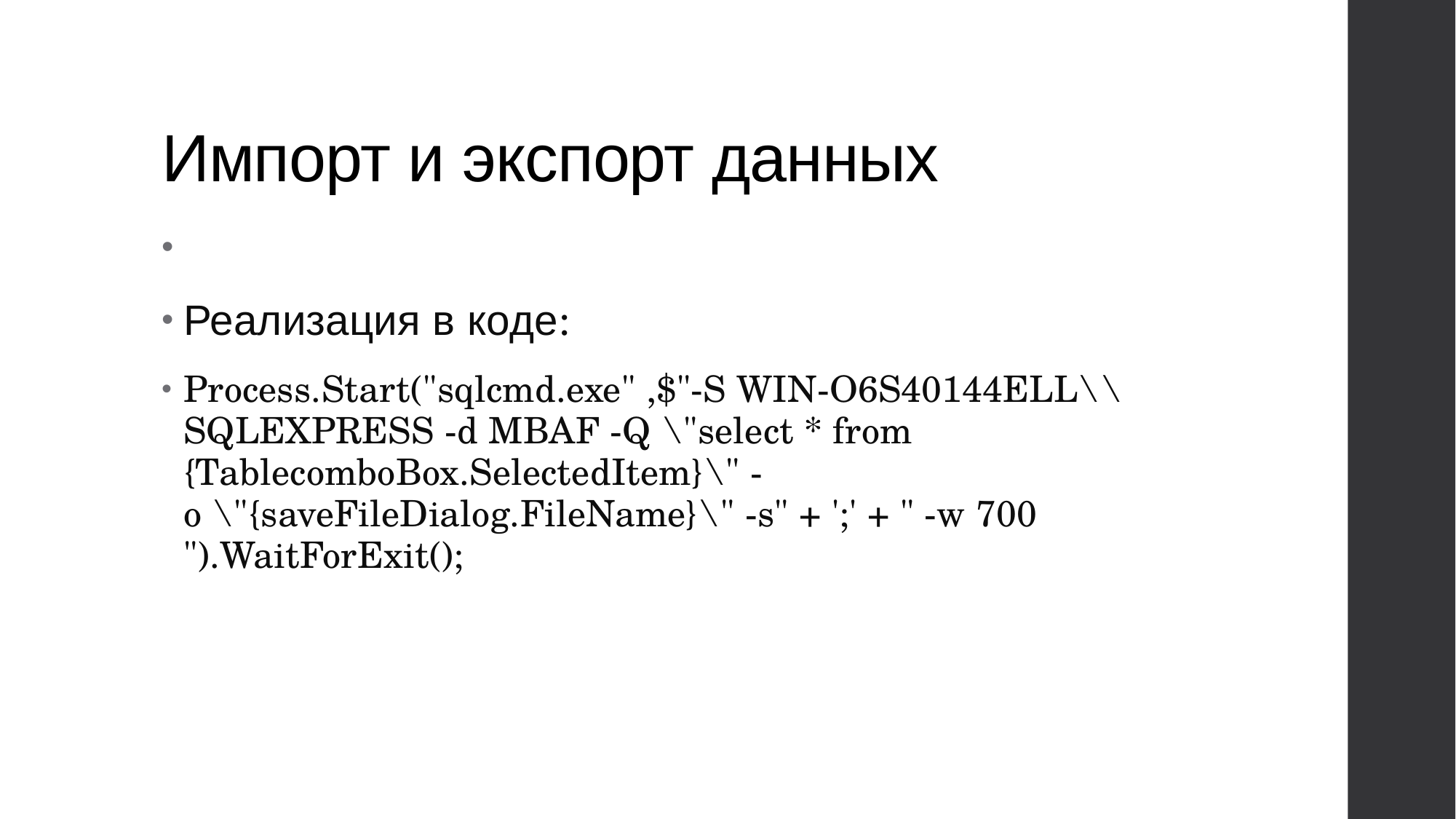

# Импорт и экспорт данных

Реализация в коде:
Process.Start("sqlcmd.exe" ,$"-S WIN-O6S40144ELL\\SQLEXPRESS -d MBAF -Q \"select * from {TablecomboBox.SelectedItem}\" -o \"{saveFileDialog.FileName}\" -s" + ';' + " -w 700 ").WaitForExit();